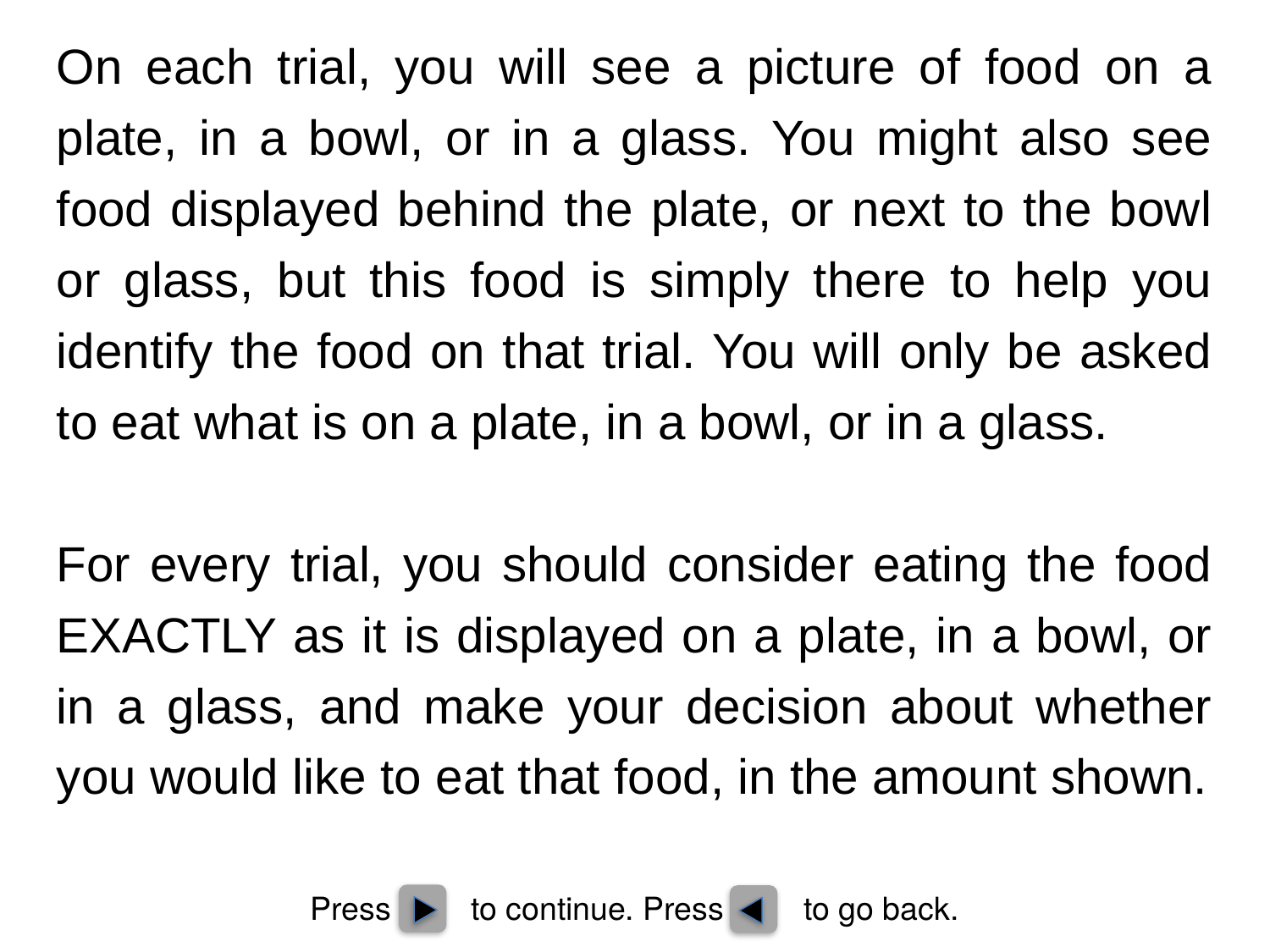

On each trial, you will see a picture of food on a plate, in a bowl, or in a glass. You might also see food displayed behind the plate, or next to the bowl or glass, but this food is simply there to help you identify the food on that trial. You will only be asked to eat what is on a plate, in a bowl, or in a glass.

For every trial, you should consider eating the food EXACTLY as it is displayed on a plate, in a bowl, or in a glass, and make your decision about whether you would like to eat that food, in the amount shown.